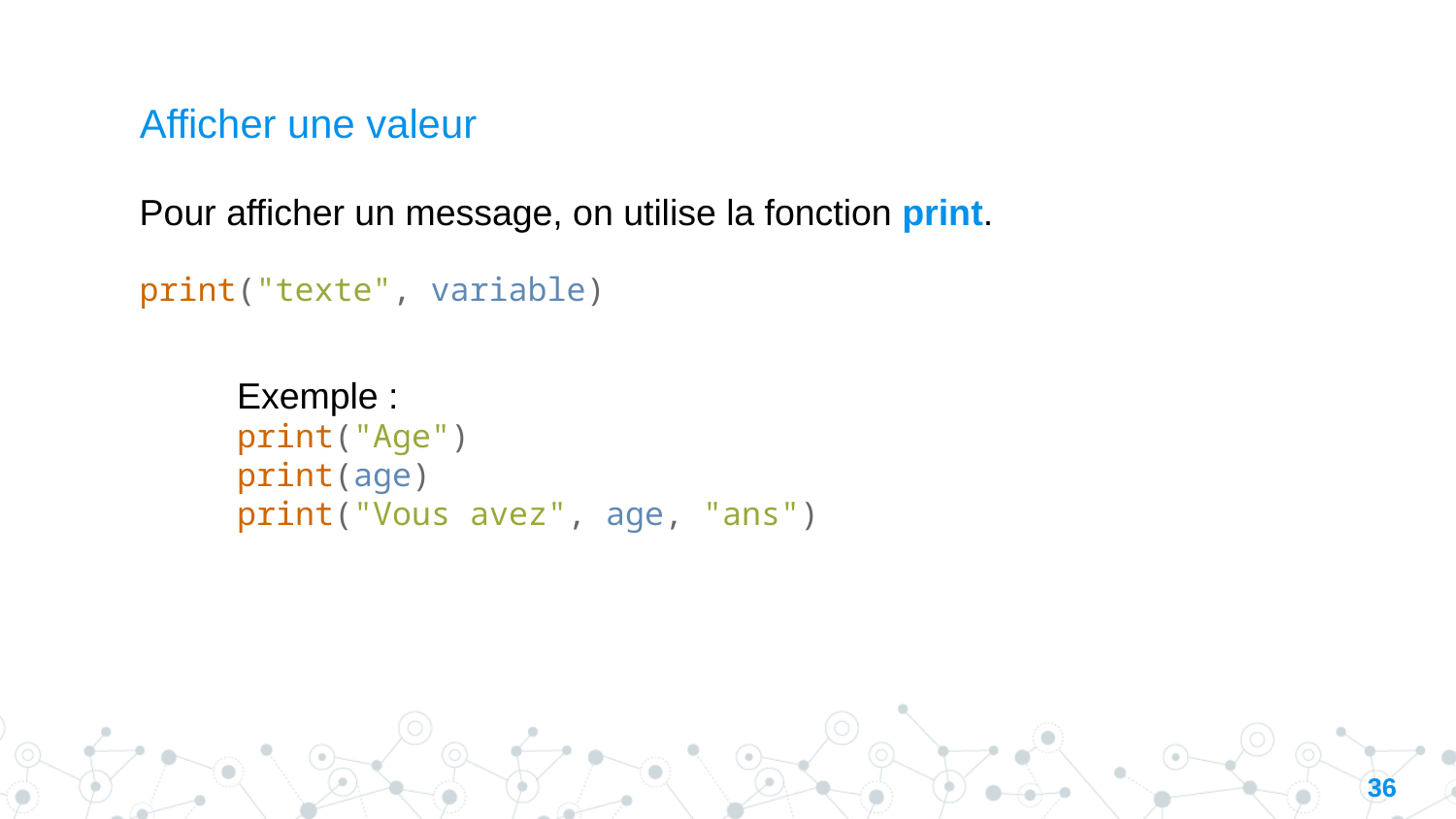

# Afficher une valeur
Pour afficher un message, on utilise la fonction print.
print("texte", variable)
Exemple :
print("Age")
print(age)
print("Vous avez", age, "ans")

36